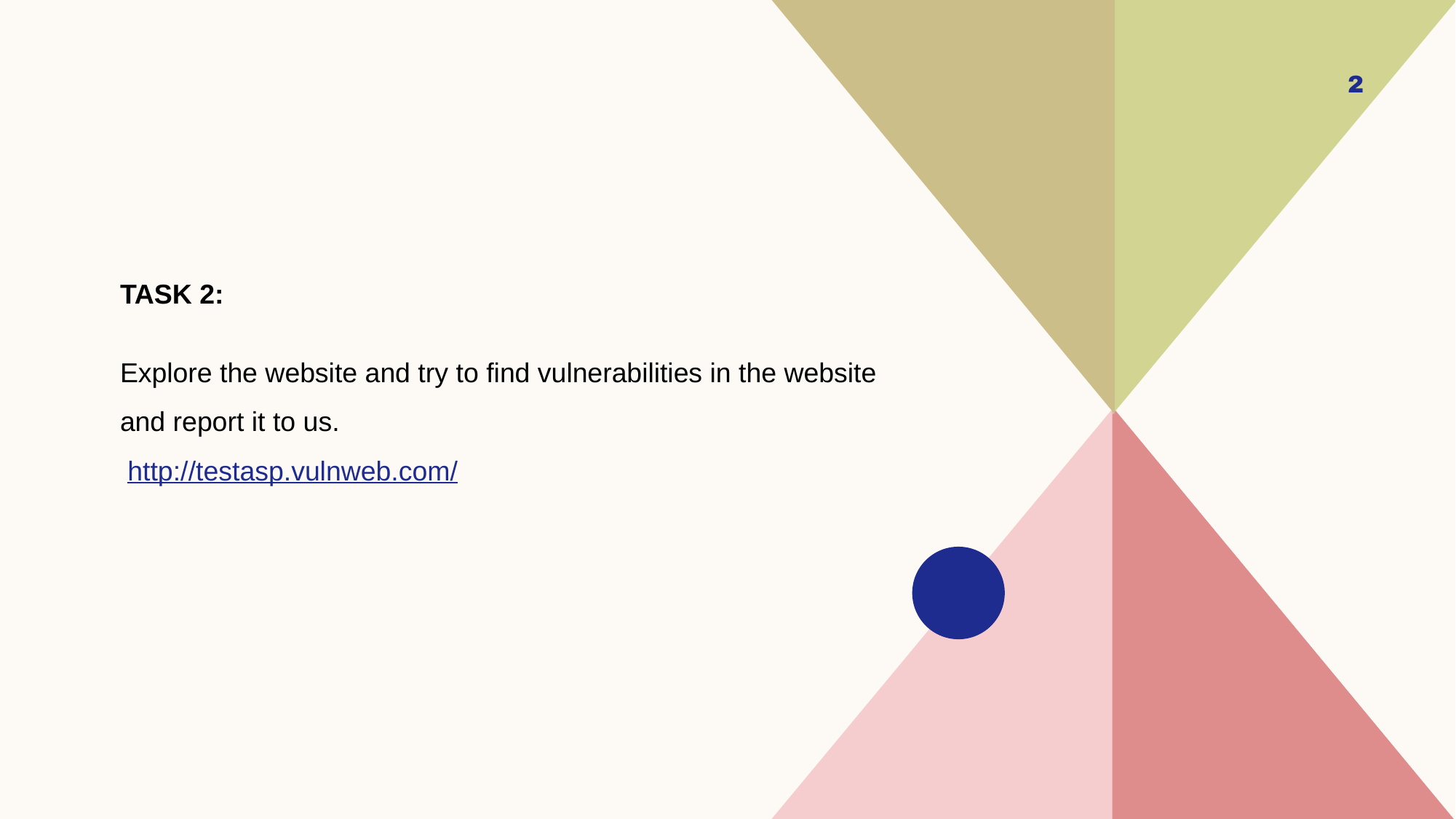

2
# Task 2:
Explore the website and try to find vulnerabilities in the website and report it to us.
 http://testasp.vulnweb.com/